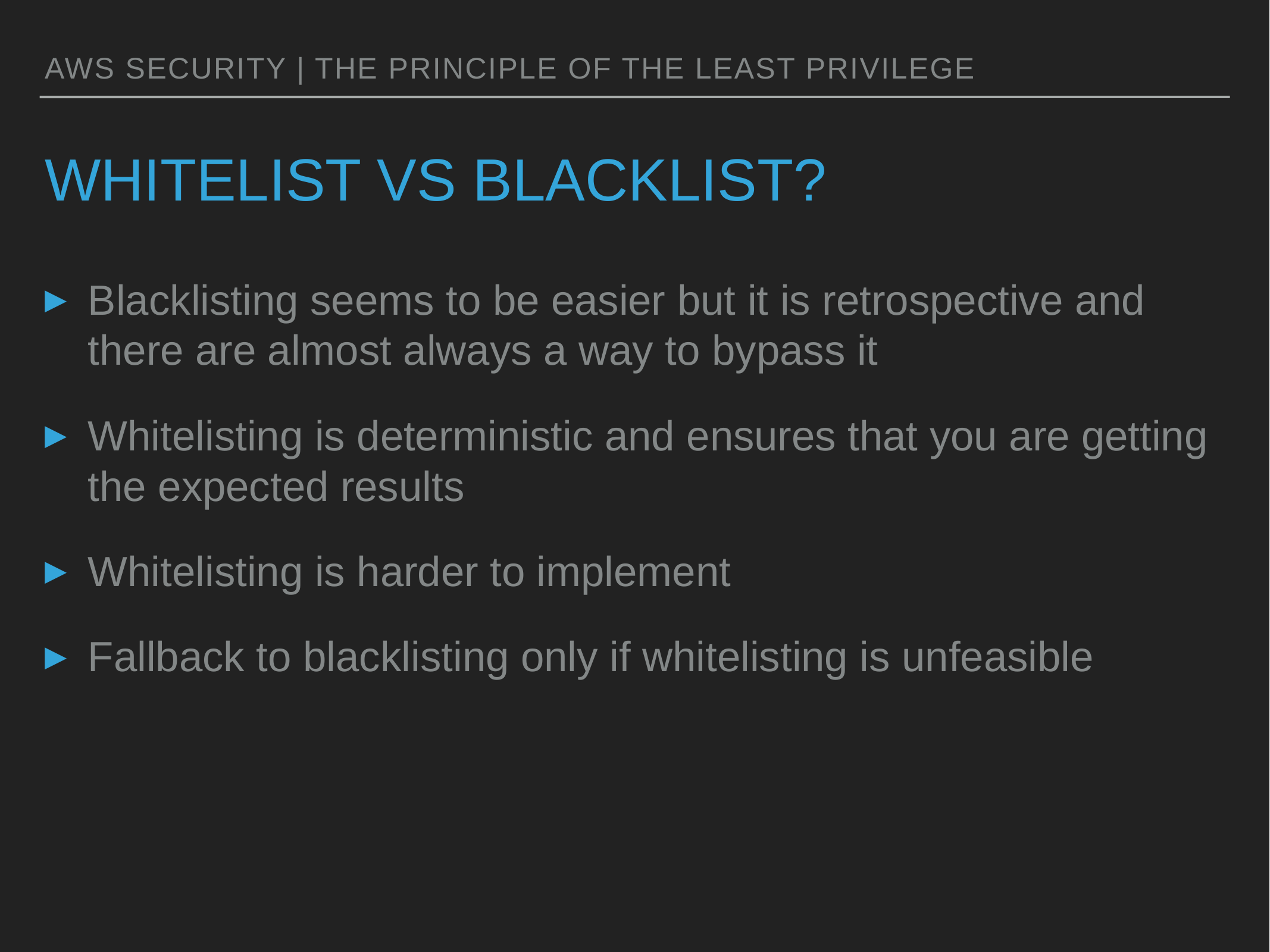

AWS Security | The Principle of The Least Privilege
# Whitelist vs BLACKLIST?
Blacklisting seems to be easier but it is retrospective and there are almost always a way to bypass it
Whitelisting is deterministic and ensures that you are getting the expected results
Whitelisting is harder to implement
Fallback to blacklisting only if whitelisting is unfeasible